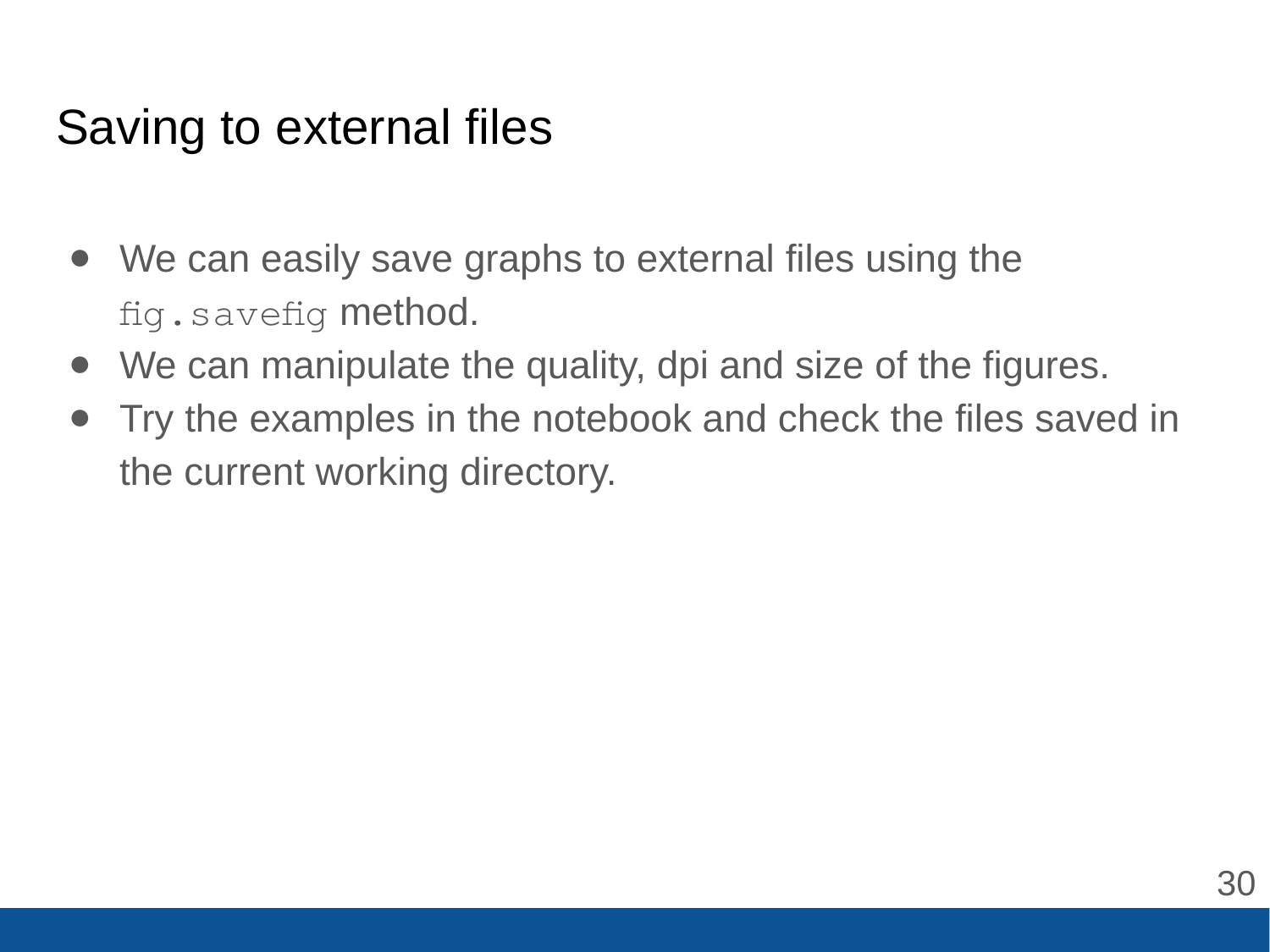

# Saving to external files
We can easily save graphs to external files using the fig.savefig method.
We can manipulate the quality, dpi and size of the figures.
Try the examples in the notebook and check the files saved in the current working directory.

30